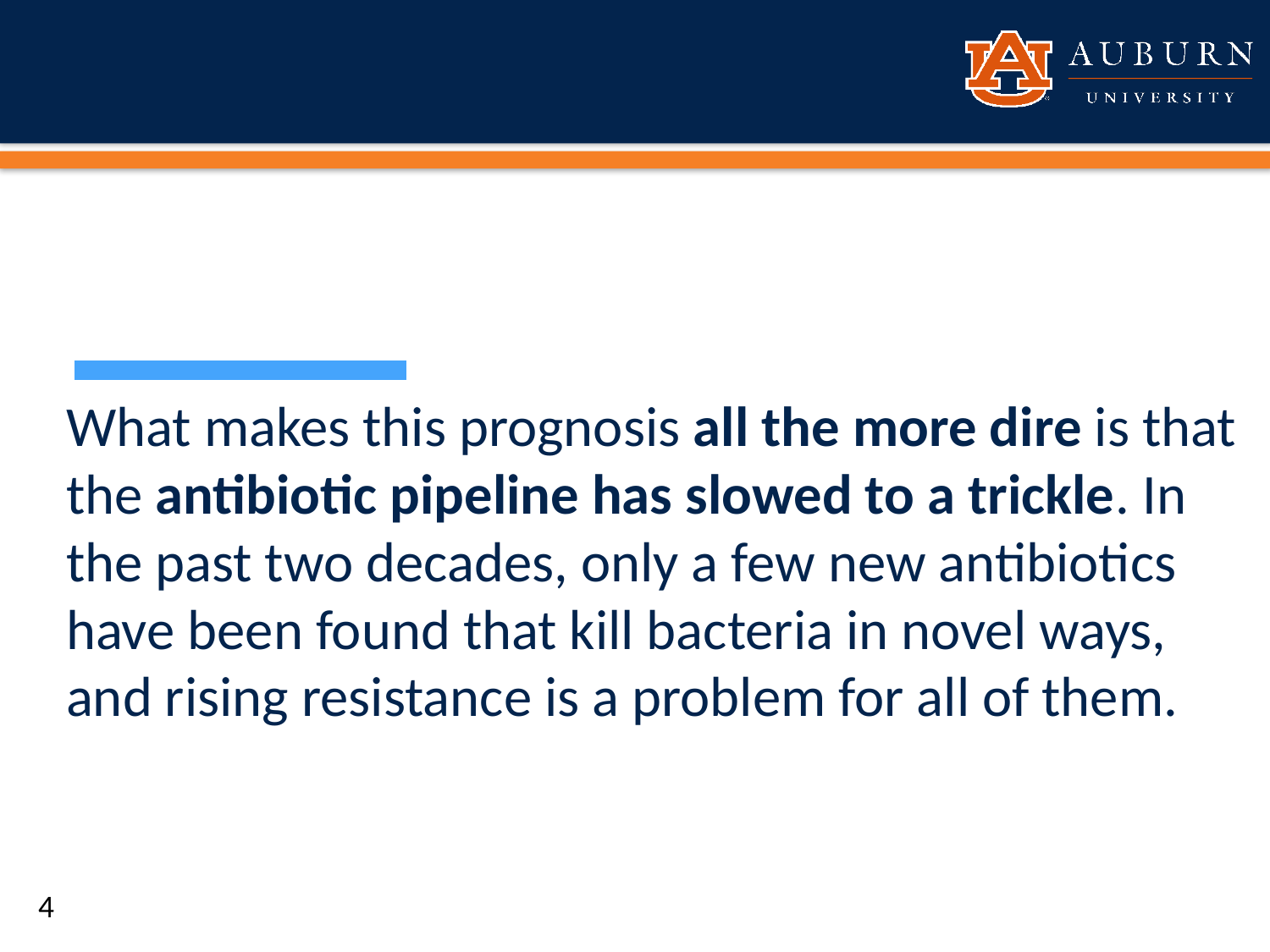

What makes this prognosis all the more dire is that the antibiotic pipeline has slowed to a trickle. In the past two decades, only a few new antibiotics have been found that kill bacteria in novel ways, and rising resistance is a problem for all of them.
4